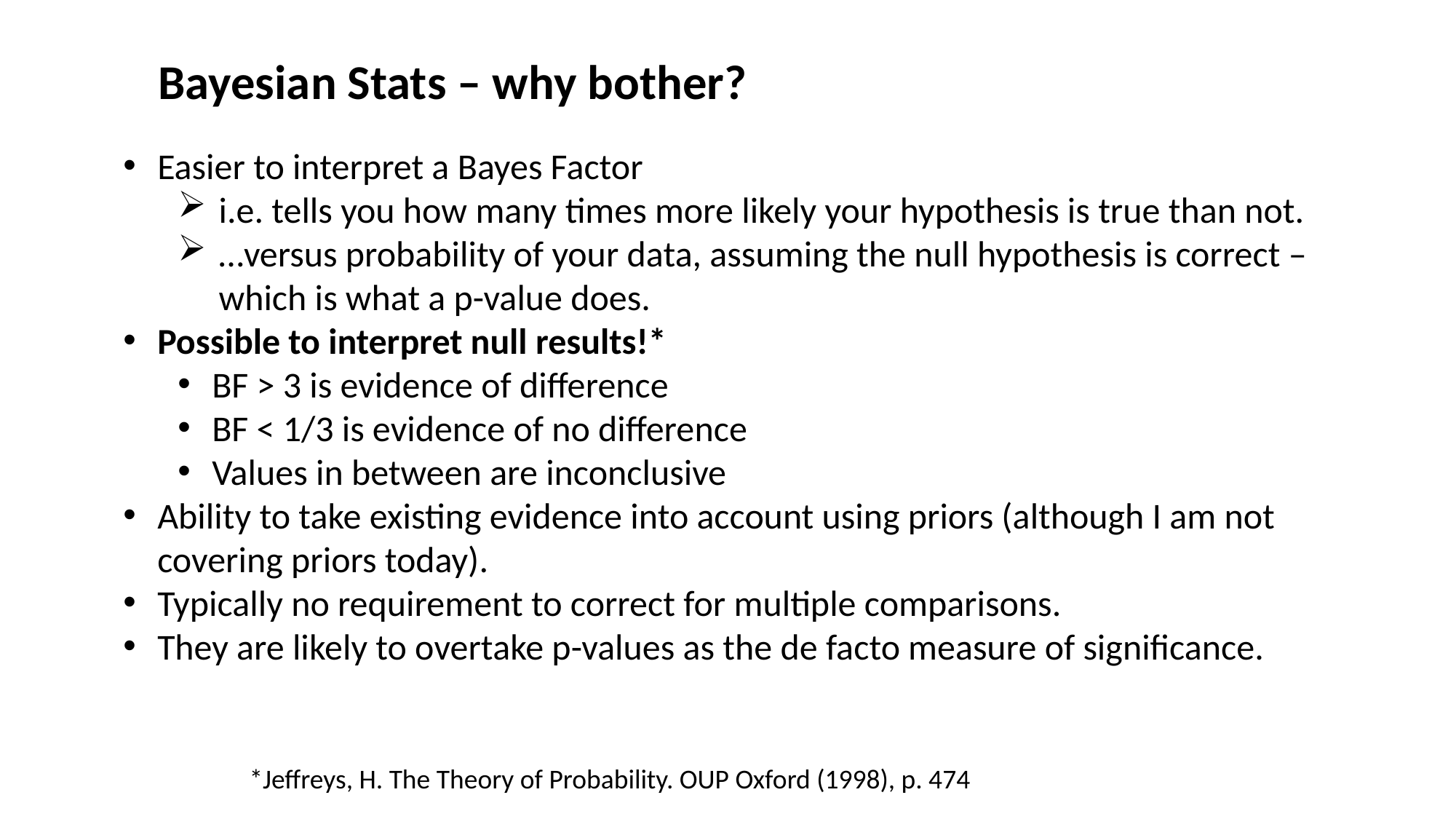

Bayesian Stats – why bother?
Easier to interpret a Bayes Factor
i.e. tells you how many times more likely your hypothesis is true than not.
…versus probability of your data, assuming the null hypothesis is correct – which is what a p-value does.
Possible to interpret null results!*
BF > 3 is evidence of difference
BF < 1/3 is evidence of no difference
Values in between are inconclusive
Ability to take existing evidence into account using priors (although I am not covering priors today).
Typically no requirement to correct for multiple comparisons.
They are likely to overtake p-values as the de facto measure of significance.
*Jeffreys, H. The Theory of Probability. OUP Oxford (1998), p. 474